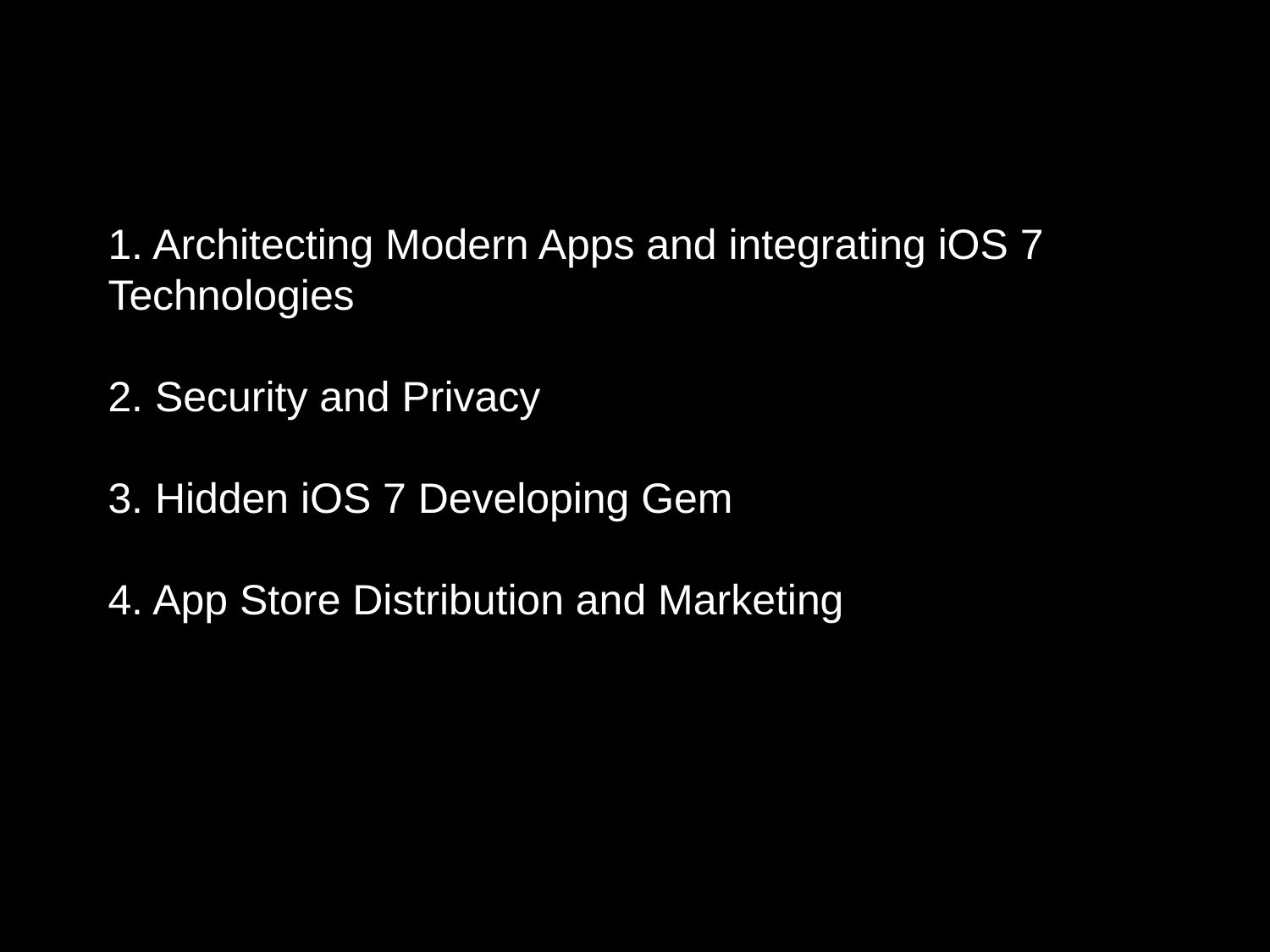

# 1. Architecting Modern Apps and integrating iOS 7 Technologies 2. Security and Privacy 3. Hidden iOS 7 Developing Gem 4. App Store Distribution and Marketing